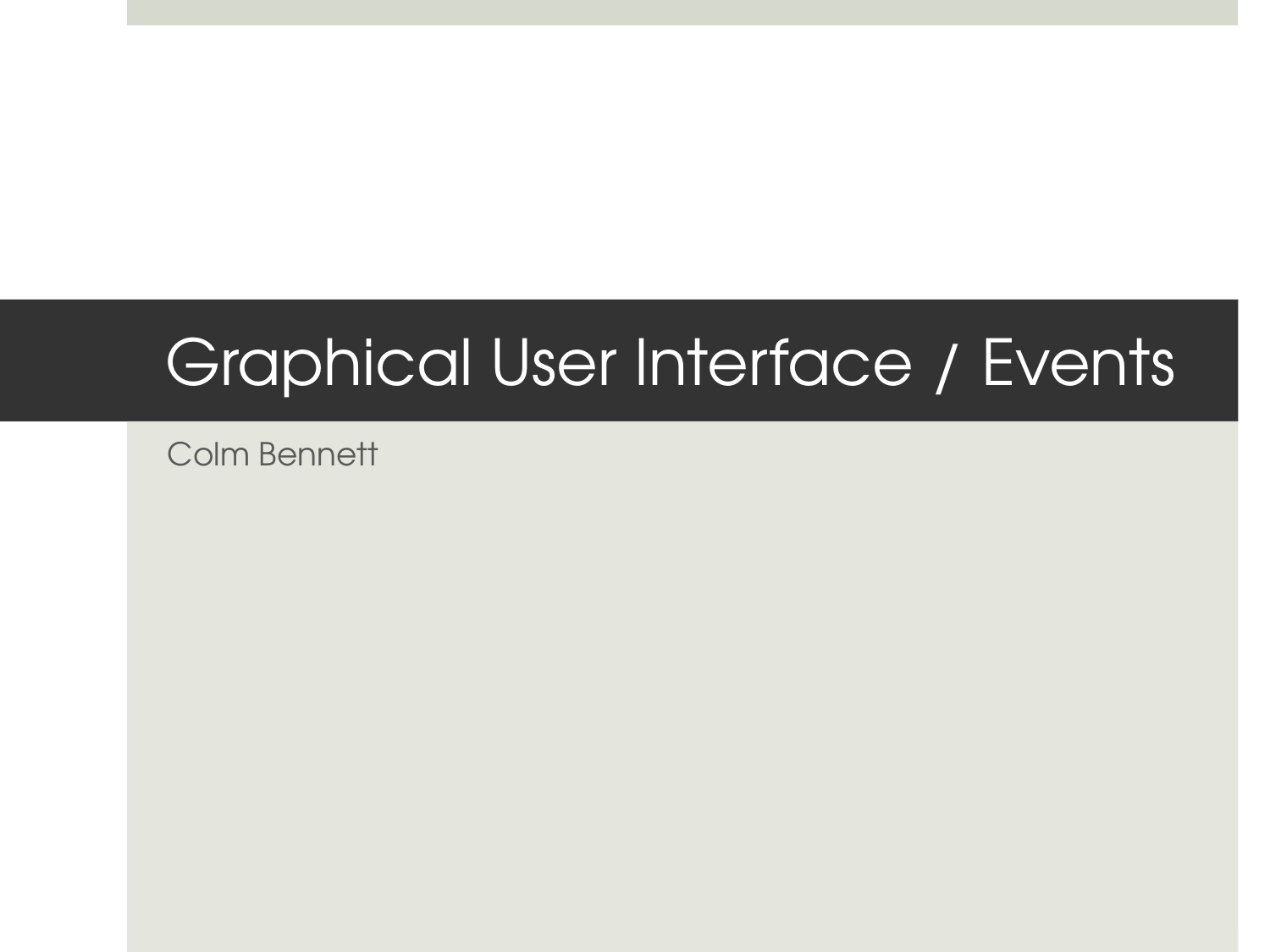

# Graphical User Interface / Events
Colm Bennett